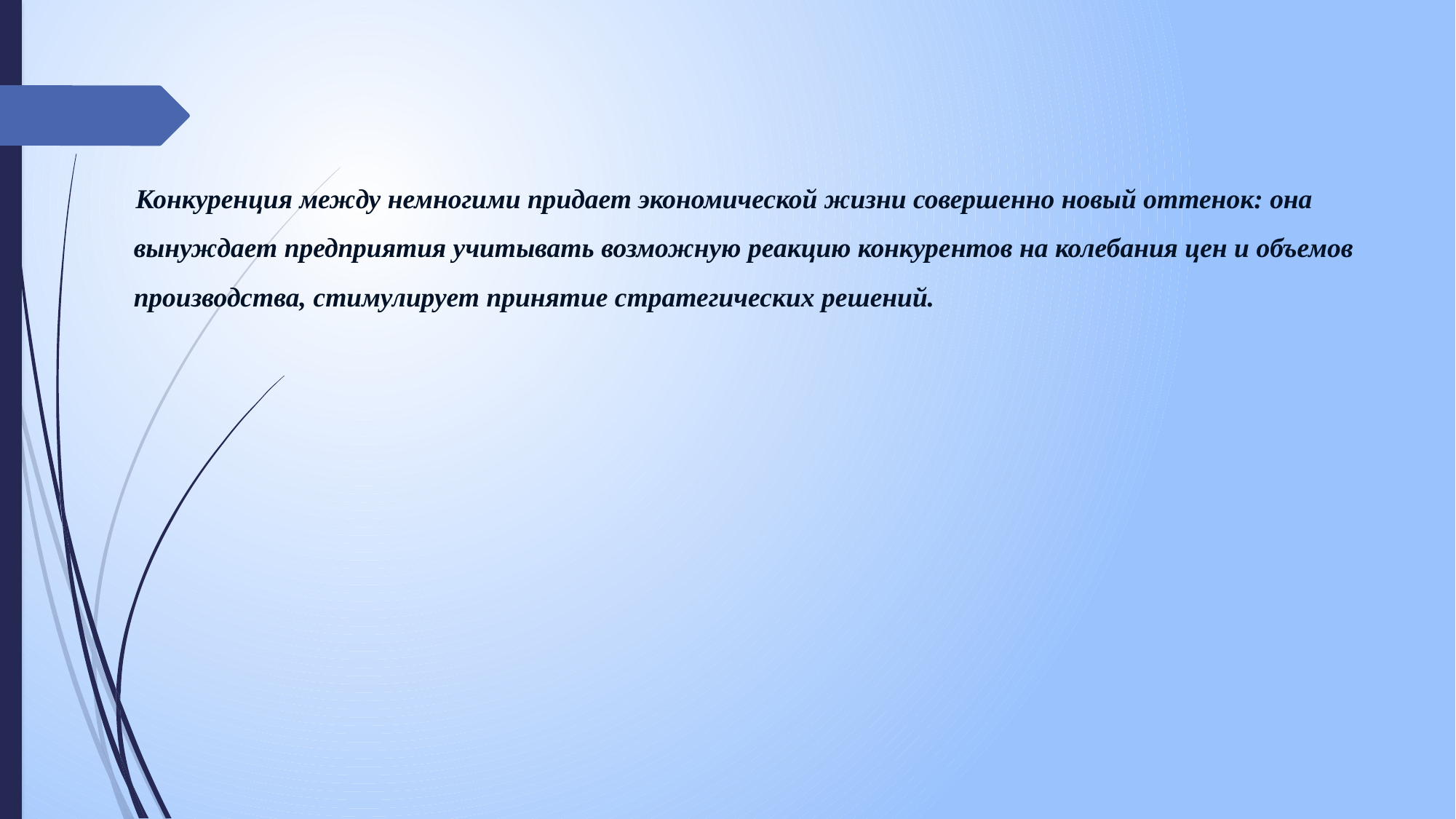

#
Конкуренция между немногими придает экономической жизни совершенно новый оттенок: она вынуждает предприятия учитывать возможную реакцию конкурентов на колебания цен и объемов производства, стимулирует принятие стратегических решений.